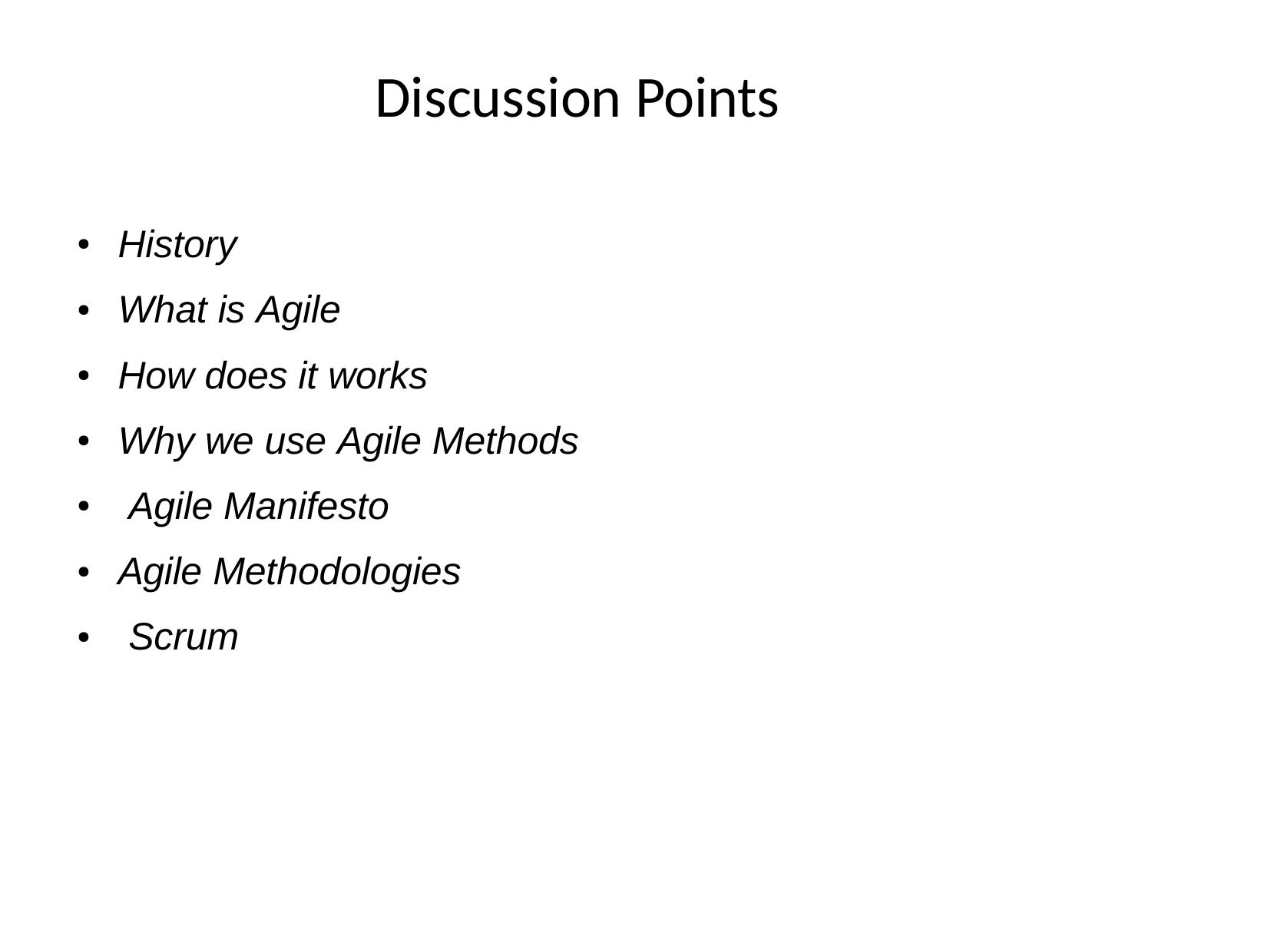

# Discussion Points
History
What is Agile
How does it works
Why we use Agile Methods  Agile Manifesto
Agile Methodologies  Scrum
●
●
●
●
●
●
●